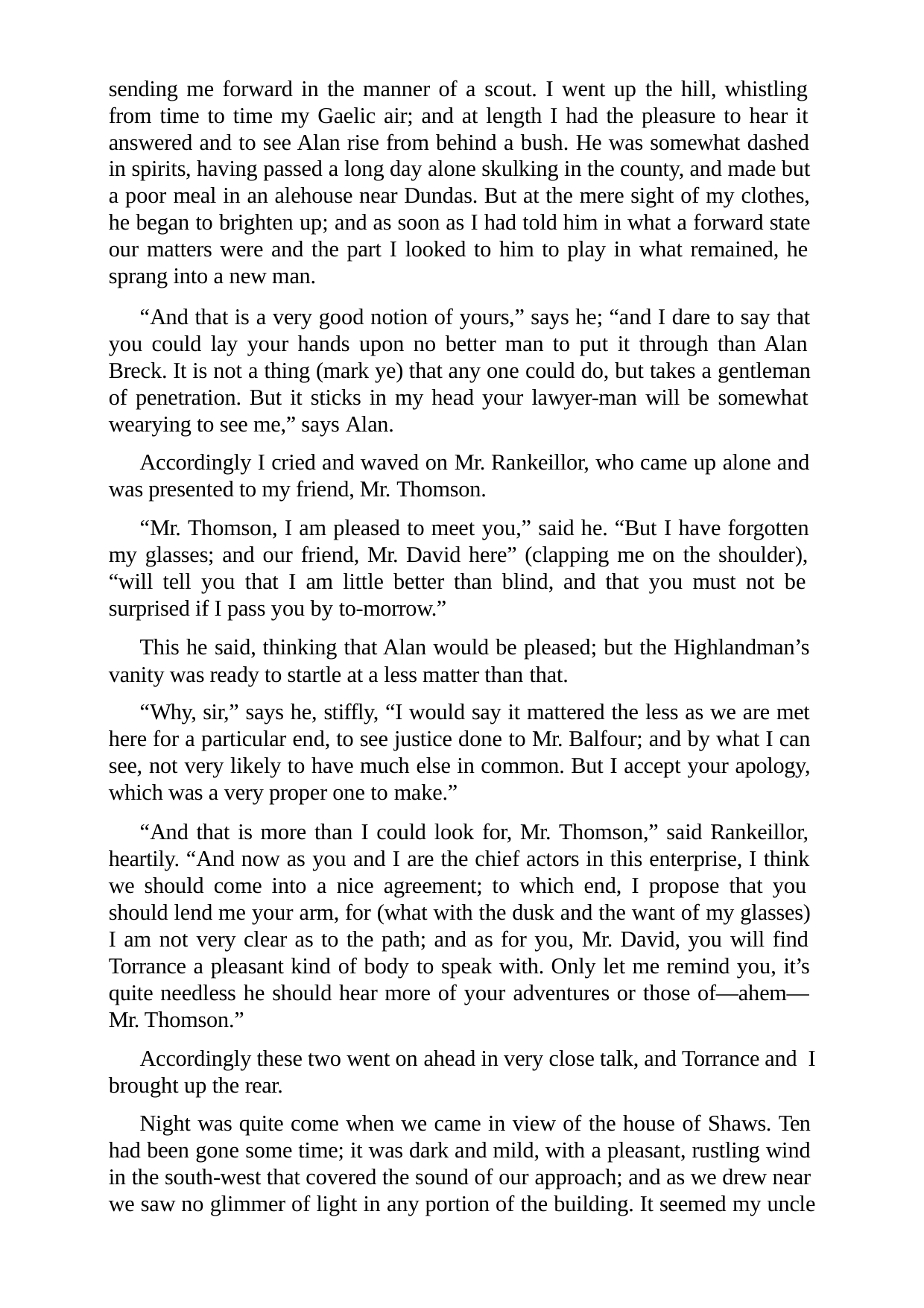

sending me forward in the manner of a scout. I went up the hill, whistling  from time to time my Gaelic air; and at length I had the pleasure to hear it  answered and to see Alan rise from behind a bush. He was somewhat dashed  in spirits, having passed a long day alone skulking in the county, and made but  a poor meal in an alehouse near Dundas. But at the mere sight of my clothes,  he began to brighten up; and as soon as I had told him in what a forward state  our matters were and the part I looked to him to play in what remained, he  sprang into a new man.
“And that is a very good notion of yours,” says he; “and I dare to say that  you could lay your hands upon no better man to put it through than Alan  Breck. It is not a thing (mark ye) that any one could do, but takes a gentleman  of penetration. But it sticks in my head your lawyer-man will be somewhat  wearying to see me,” says Alan.
Accordingly I cried and waved on Mr. Rankeillor, who came up alone and  was presented to my friend, Mr. Thomson.
“Mr. Thomson, I am pleased to meet you,” said he. “But I have forgotten  my glasses; and our friend, Mr. David here” (clapping me on the shoulder),  “will tell you that I am little better than blind, and that you must not be  surprised if I pass you by to-morrow.”
This he said, thinking that Alan would be pleased; but the Highlandman’s  vanity was ready to startle at a less matter than that.
“Why, sir,” says he, stiffly, “I would say it mattered the less as we are met  here for a particular end, to see justice done to Mr. Balfour; and by what I can  see, not very likely to have much else in common. But I accept your apology,  which was a very proper one to make.”
“And that is more than I could look for, Mr. Thomson,” said Rankeillor,  heartily. “And now as you and I are the chief actors in this enterprise, I think  we should come into a nice agreement; to which end, I propose that you  should lend me your arm, for (what with the dusk and the want of my glasses)  I am not very clear as to the path; and as for you, Mr. David, you will find  Torrance a pleasant kind of body to speak with. Only let me remind you, it’s  quite needless he should hear more of your adventures or those of—ahem—  Mr. Thomson.”
Accordingly these two went on ahead in very close talk, and Torrance and  I brought up the rear.
Night was quite come when we came in view of the house of Shaws. Ten  had been gone some time; it was dark and mild, with a pleasant, rustling wind  in the south-west that covered the sound of our approach; and as we drew near  we saw no glimmer of light in any portion of the building. It seemed my uncle